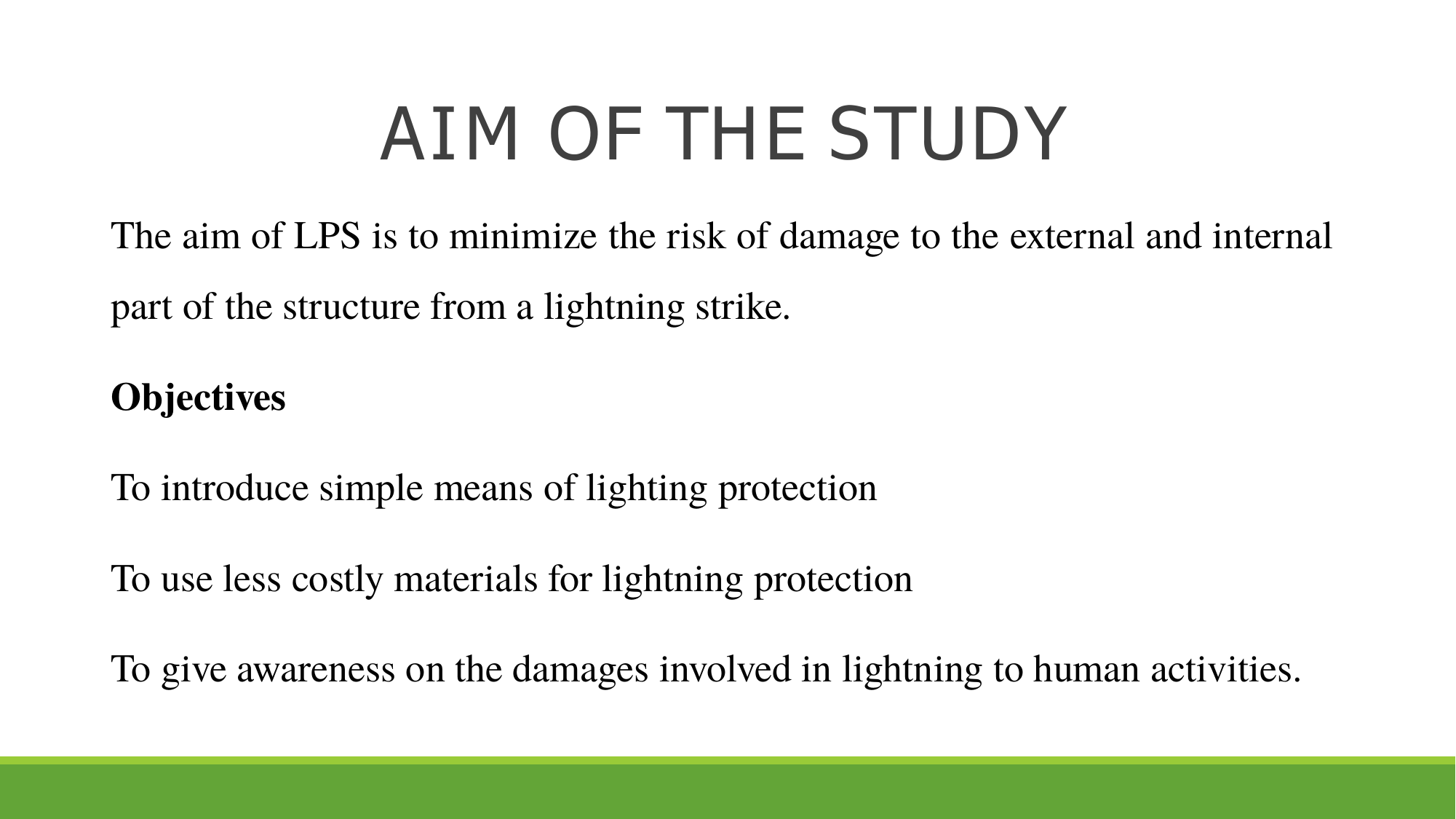

# AIM OF THE STUDY
The aim of LPS is to minimize the risk of damage to the external and internal part of the structure from a lightning strike.
Objectives
To introduce simple means of lighting protection
To use less costly materials for lightning protection
To give awareness on the damages involved in lightning to human activities.